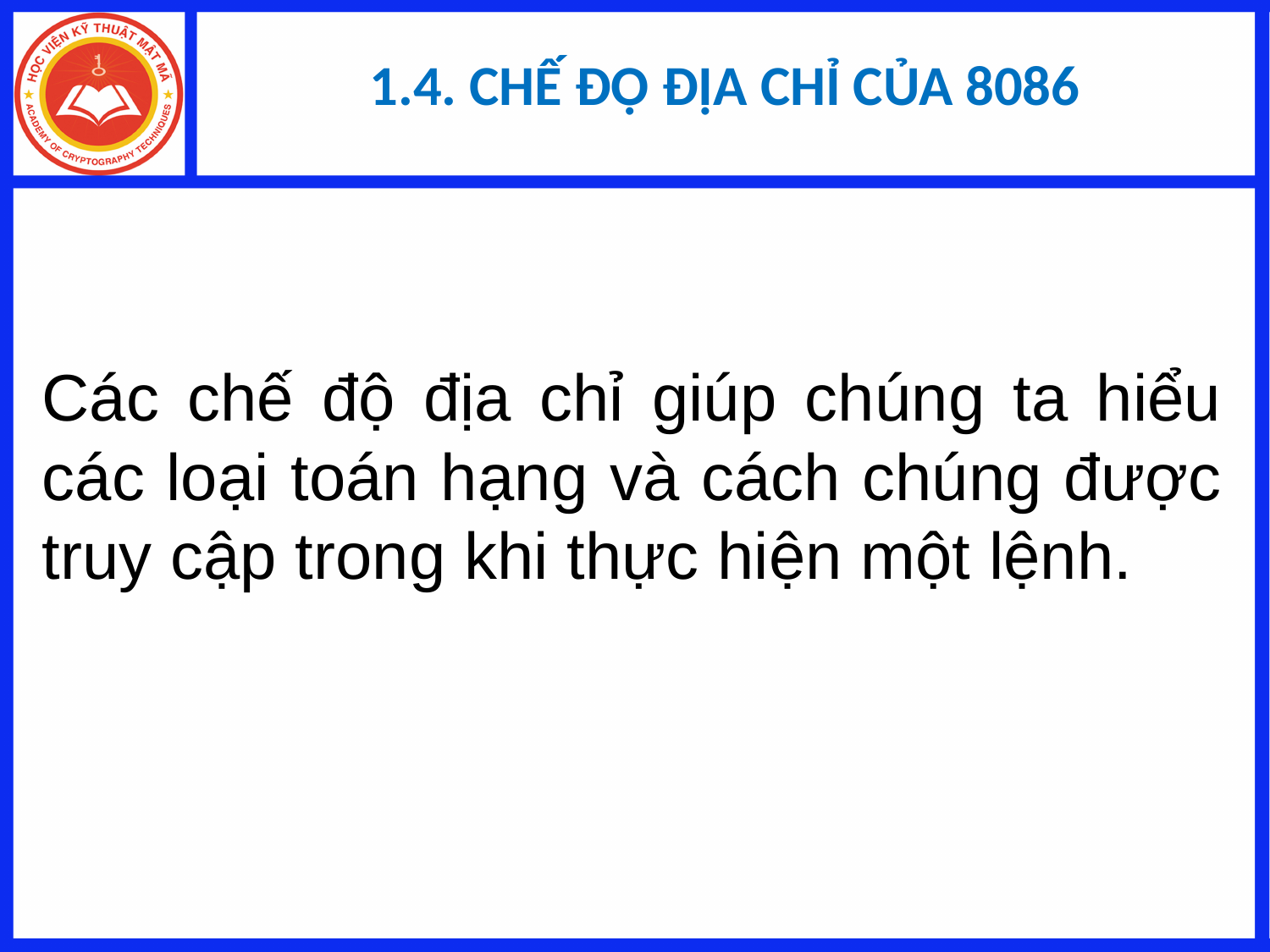

1.4. CHẾ ĐỘ ĐỊA CHỈ CỦA 8086
Các chế độ địa chỉ giúp chúng ta hiểu các loại toán hạng và cách chúng được truy cập trong khi thực hiện một lệnh.